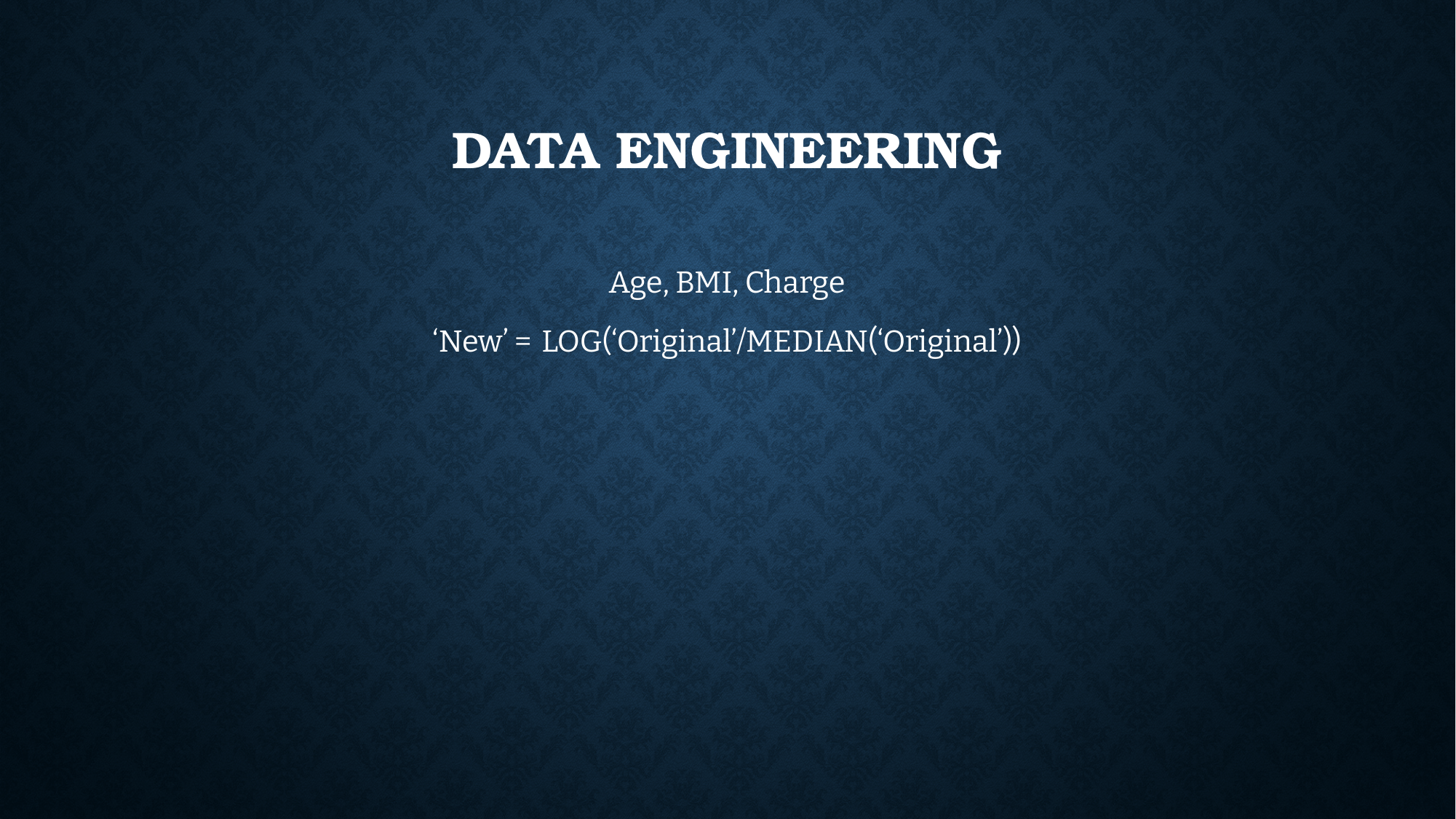

# Data engineering
Age, BMI, Charge
‘New’ =	LOG(‘Original’/MEDIAN(‘Original’))